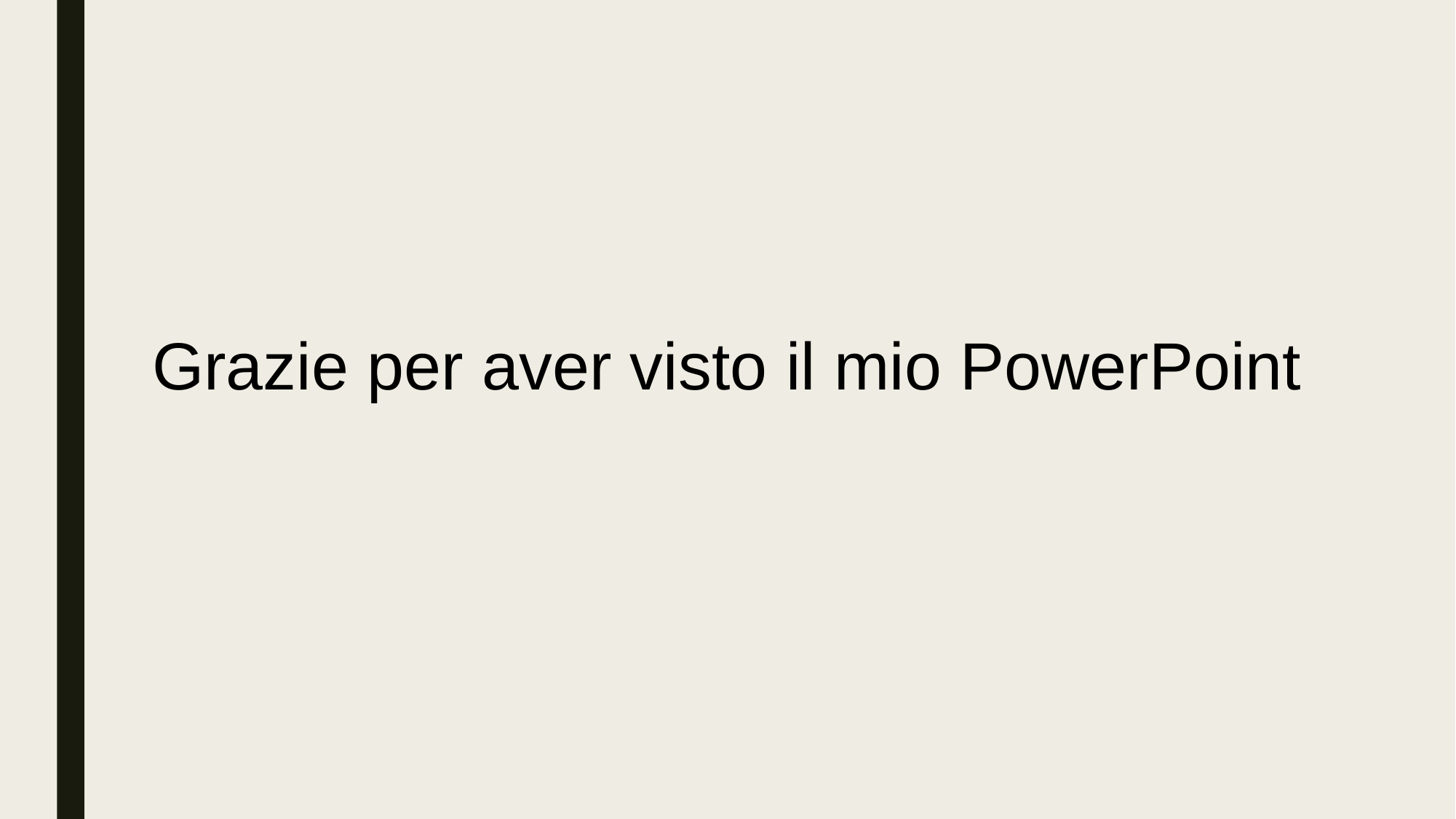

Grazie per aver visto il mio PowerPoint